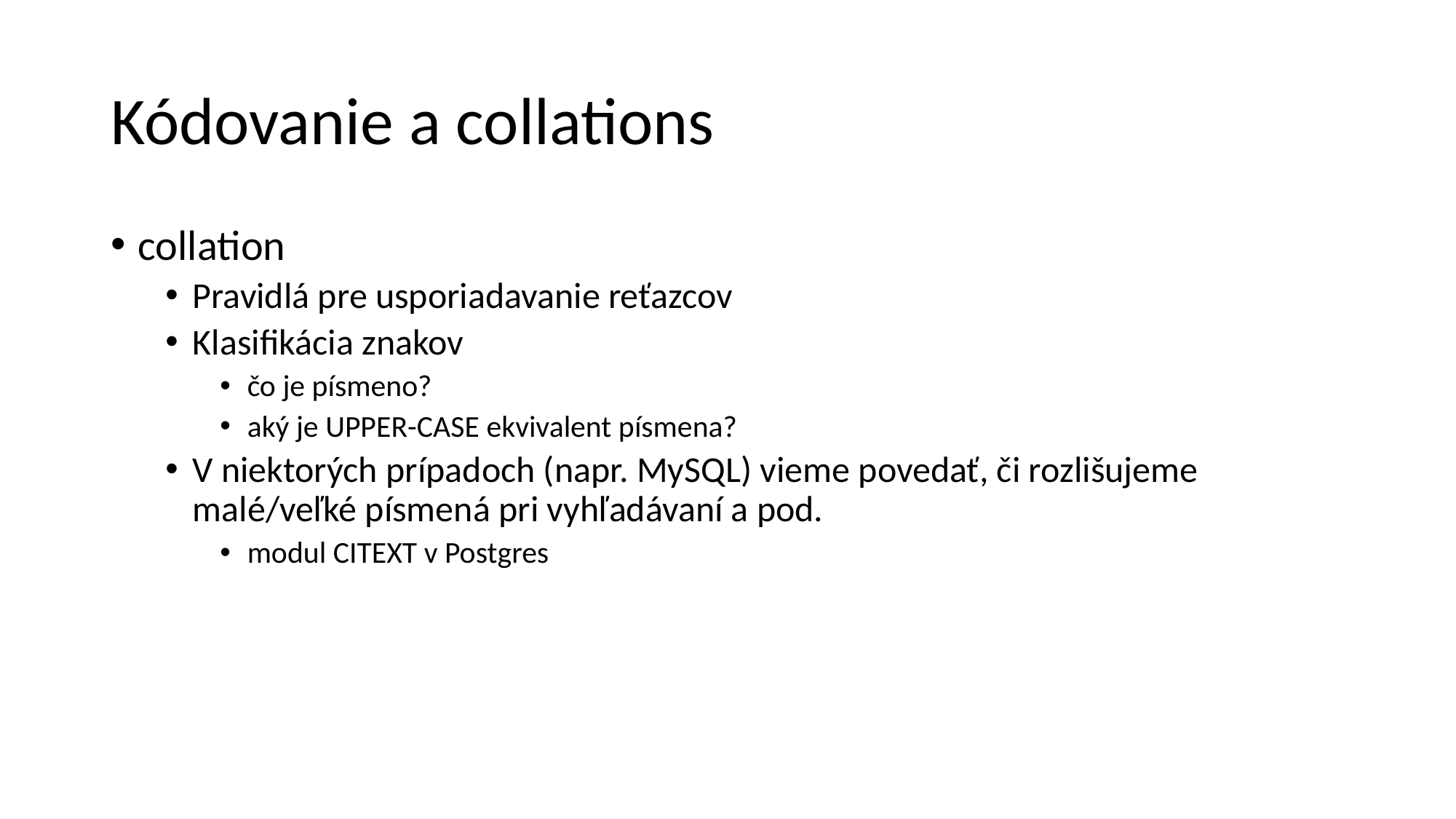

Kódovanie a collations
collation
Pravidlá pre usporiadavanie reťazcov
Klasifikácia znakov
čo je písmeno?
aký je UPPER-CASE ekvivalent písmena?
V niektorých prípadoch (napr. MySQL) vieme povedať, či rozlišujeme malé/veľké písmená pri vyhľadávaní a pod.
modul CITEXT v Postgres